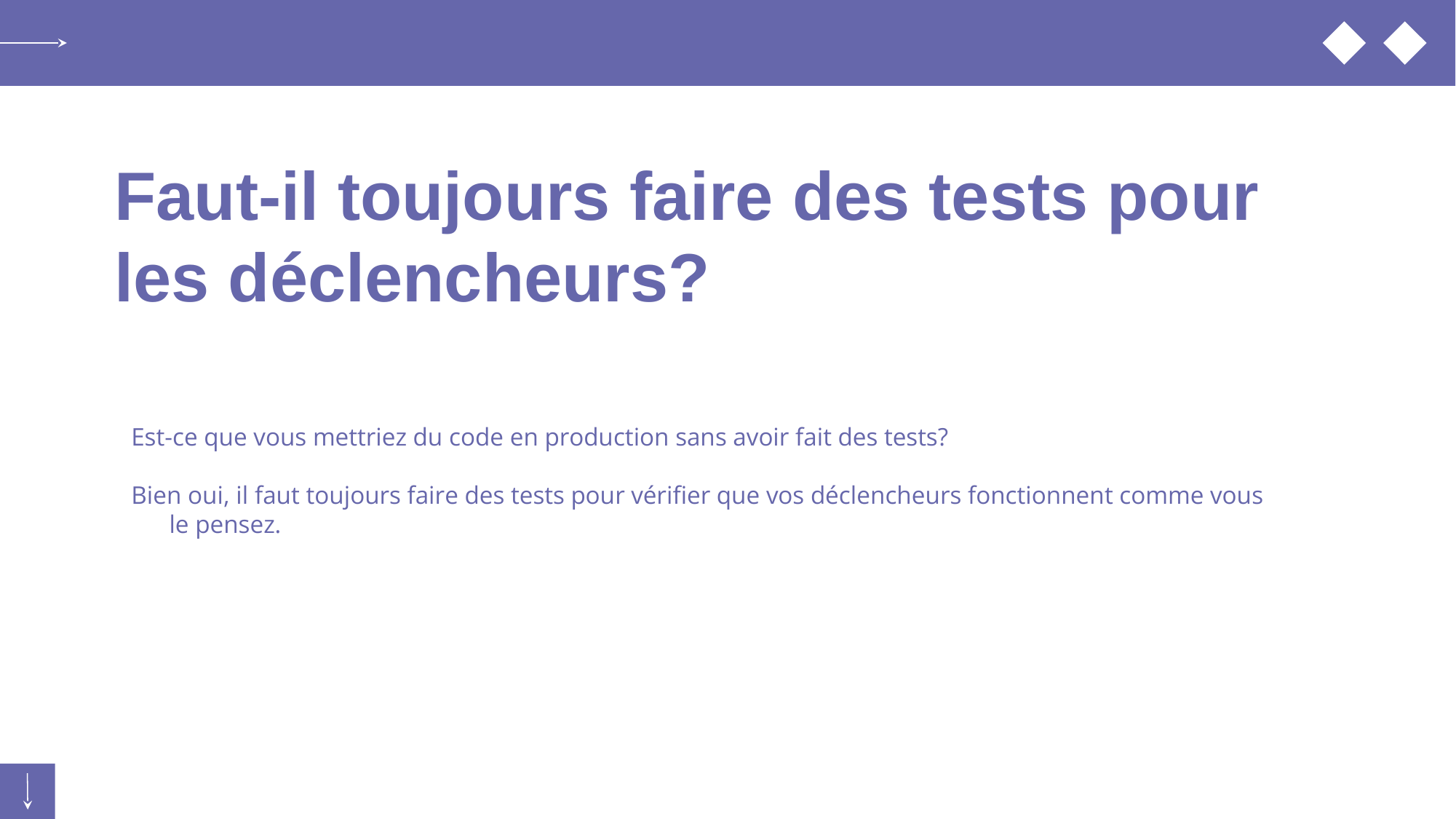

# Faut-il toujours faire des tests pour les déclencheurs?
Est-ce que vous mettriez du code en production sans avoir fait des tests?

Bien oui, il faut toujours faire des tests pour vérifier que vos déclencheurs fonctionnent comme vous le pensez.